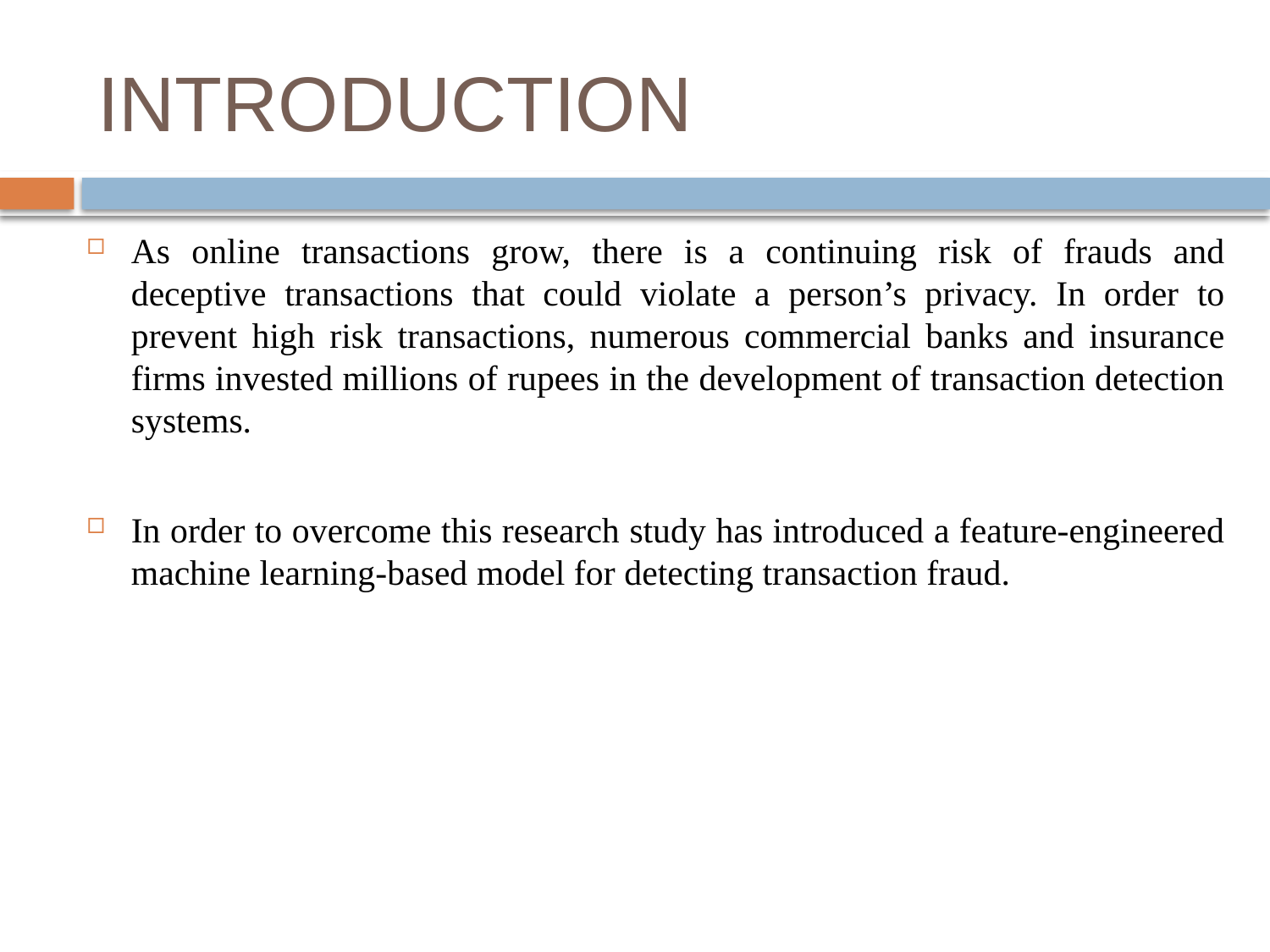

# INTRODUCTION
As online transactions grow, there is a continuing risk of frauds and deceptive transactions that could violate a person’s privacy. In order to prevent high risk transactions, numerous commercial banks and insurance firms invested millions of rupees in the development of transaction detection systems.

In order to overcome this research study has introduced a feature-engineered machine learning-based model for detecting transaction fraud.